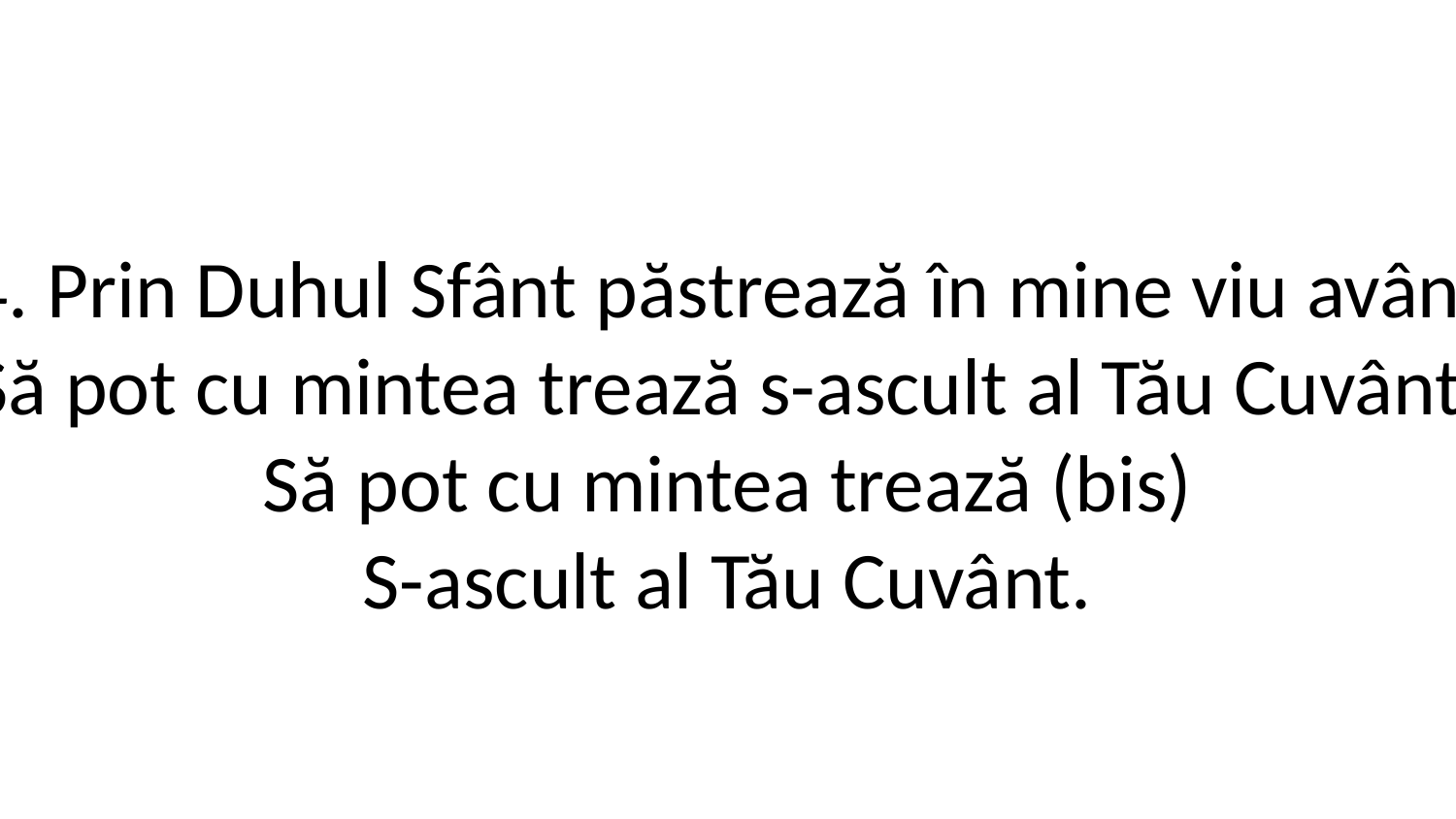

4. Prin Duhul Sfânt păstrează în mine viu avânt
Să pot cu mintea trează s-ascult al Tău Cuvânt.
Să pot cu mintea trează (bis)
S-ascult al Tău Cuvânt.